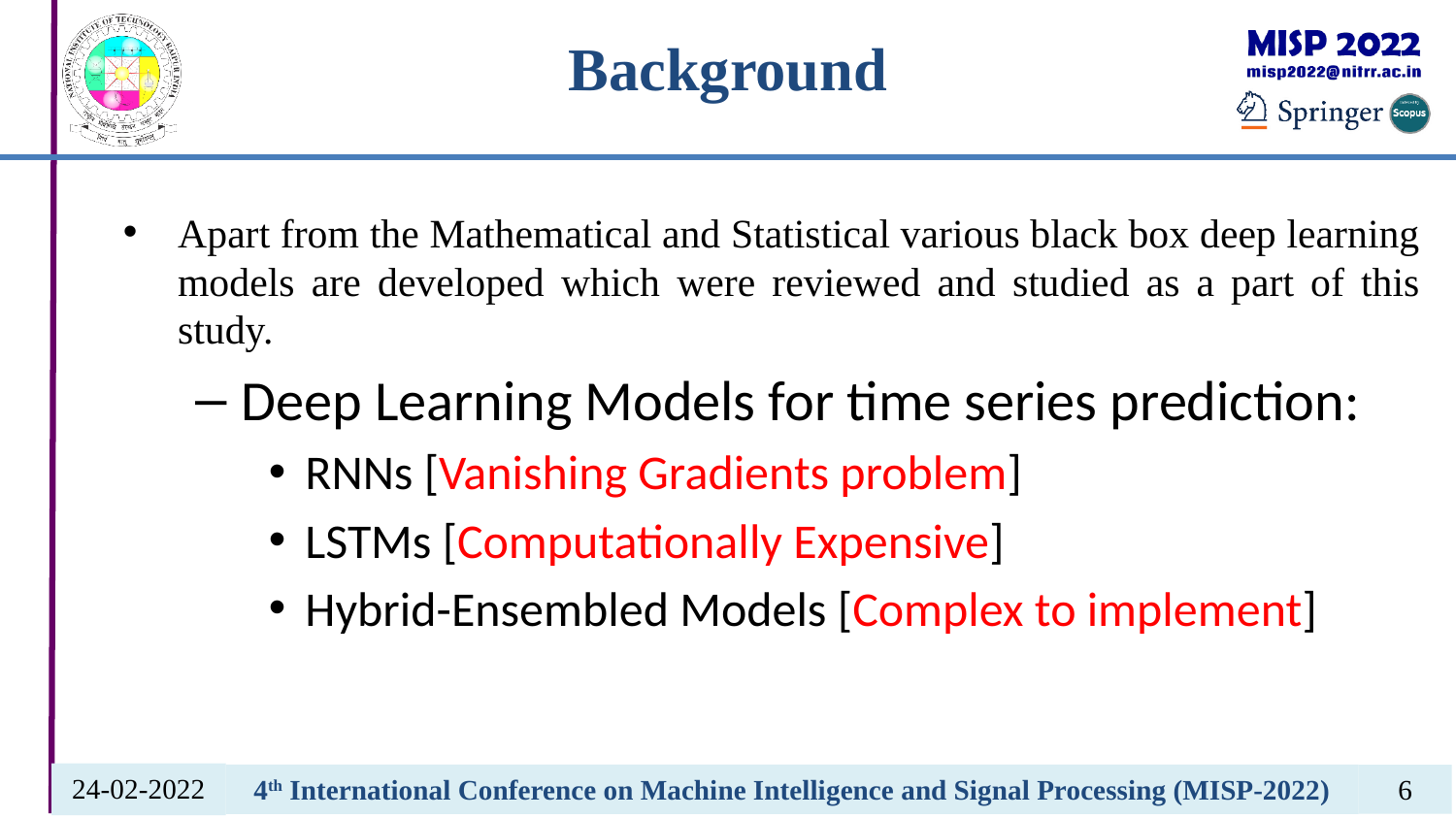

Apart from the Mathematical and Statistical various black box deep learning models are developed which were reviewed and studied as a part of this study.
Deep Learning Models for time series prediction:
RNNs [Vanishing Gradients problem]
LSTMs [Computationally Expensive]
Hybrid-Ensembled Models [Complex to implement]
24-02-2022
4th International Conference on Machine Intelligence and Signal Processing (MISP-2022)
6